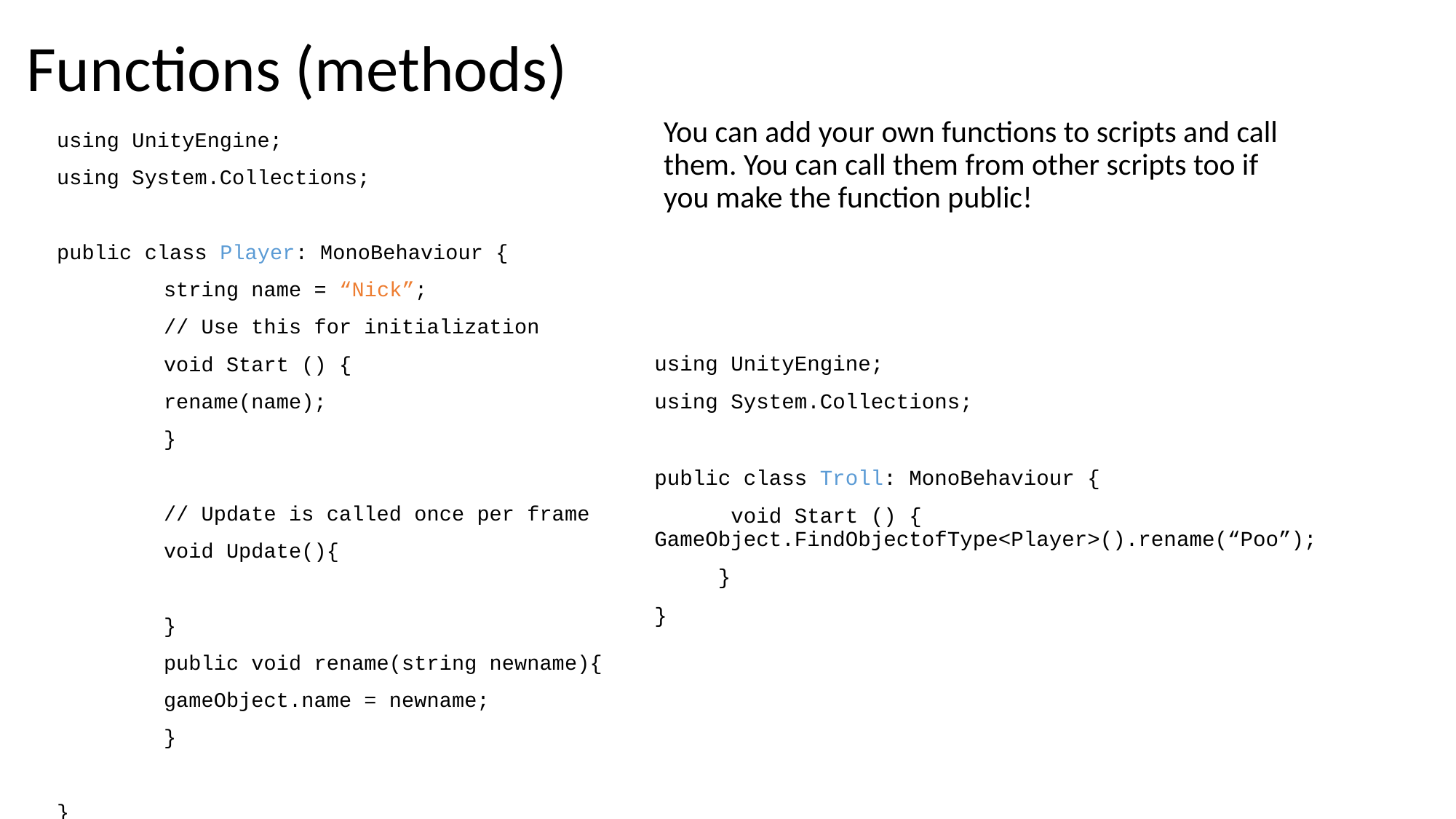

# Functions (methods)
You can add your own functions to scripts and call them. You can call them from other scripts too if you make the function public!
using UnityEngine;
using System.Collections;

public class Player: MonoBehaviour {
	string name = “Nick”;
	// Use this for initialization
	void Start () {
		rename(name);
	}

	// Update is called once per frame
	void Update(){

	}
	public void rename(string newname){
		gameObject.name = newname;
	}

}
using UnityEngine;
using System.Collections;

public class Troll: MonoBehaviour {
      void Start () {					GameObject.FindObjectofType<Player>().rename(“Poo”);
     }
}